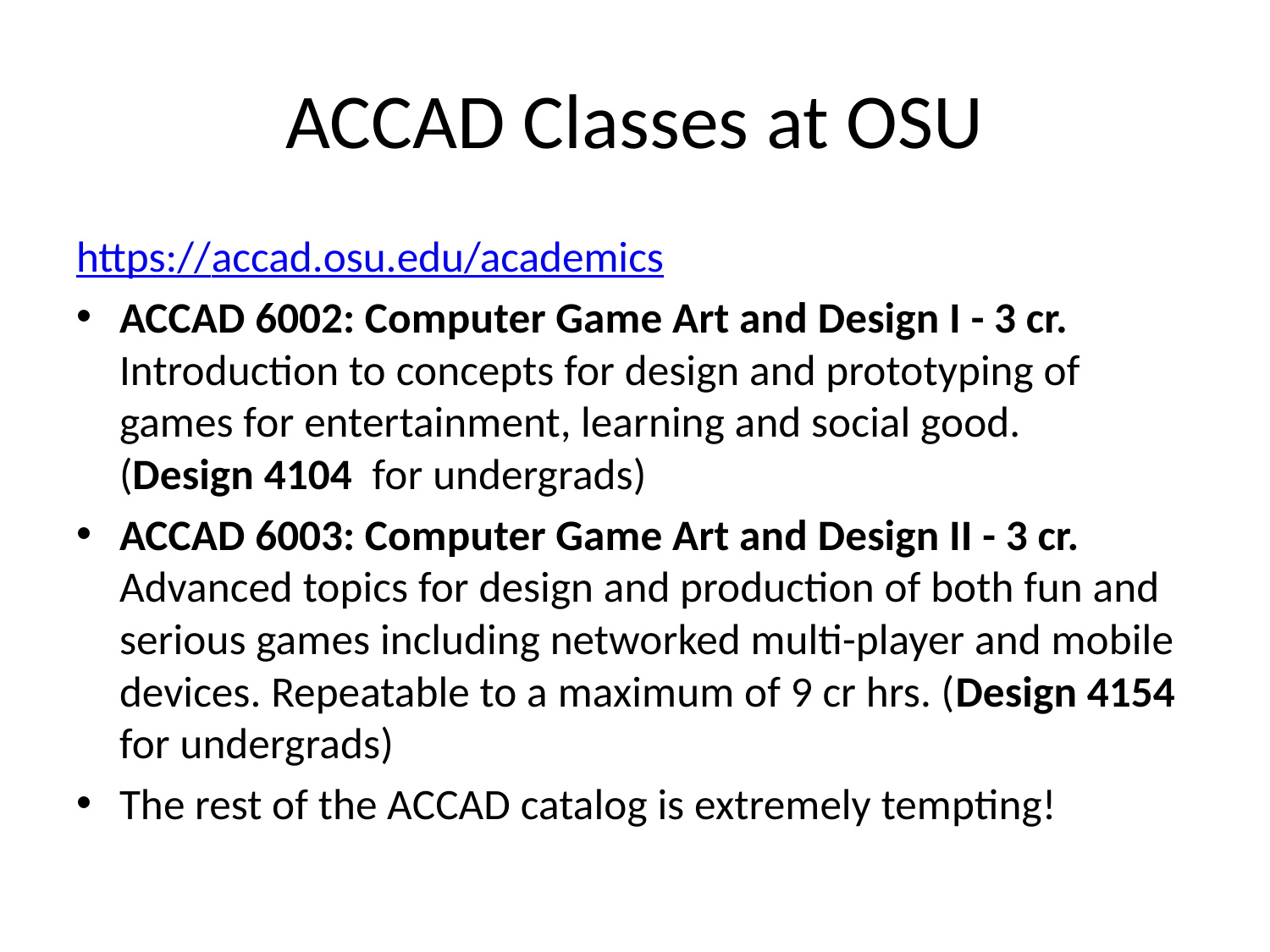

# ACCAD Classes at OSU
https://accad.osu.edu/academics
ACCAD 6002: Computer Game Art and Design I - 3 cr.
Introduction to concepts for design and prototyping of games for entertainment, learning and social good.
(Design 4104  for undergrads)
ACCAD 6003: Computer Game Art and Design II - 3 cr.
Advanced topics for design and production of both fun and serious games including networked multi-player and mobile devices. Repeatable to a maximum of 9 cr hrs. (Design 4154 for undergrads)
The rest of the ACCAD catalog is extremely tempting!